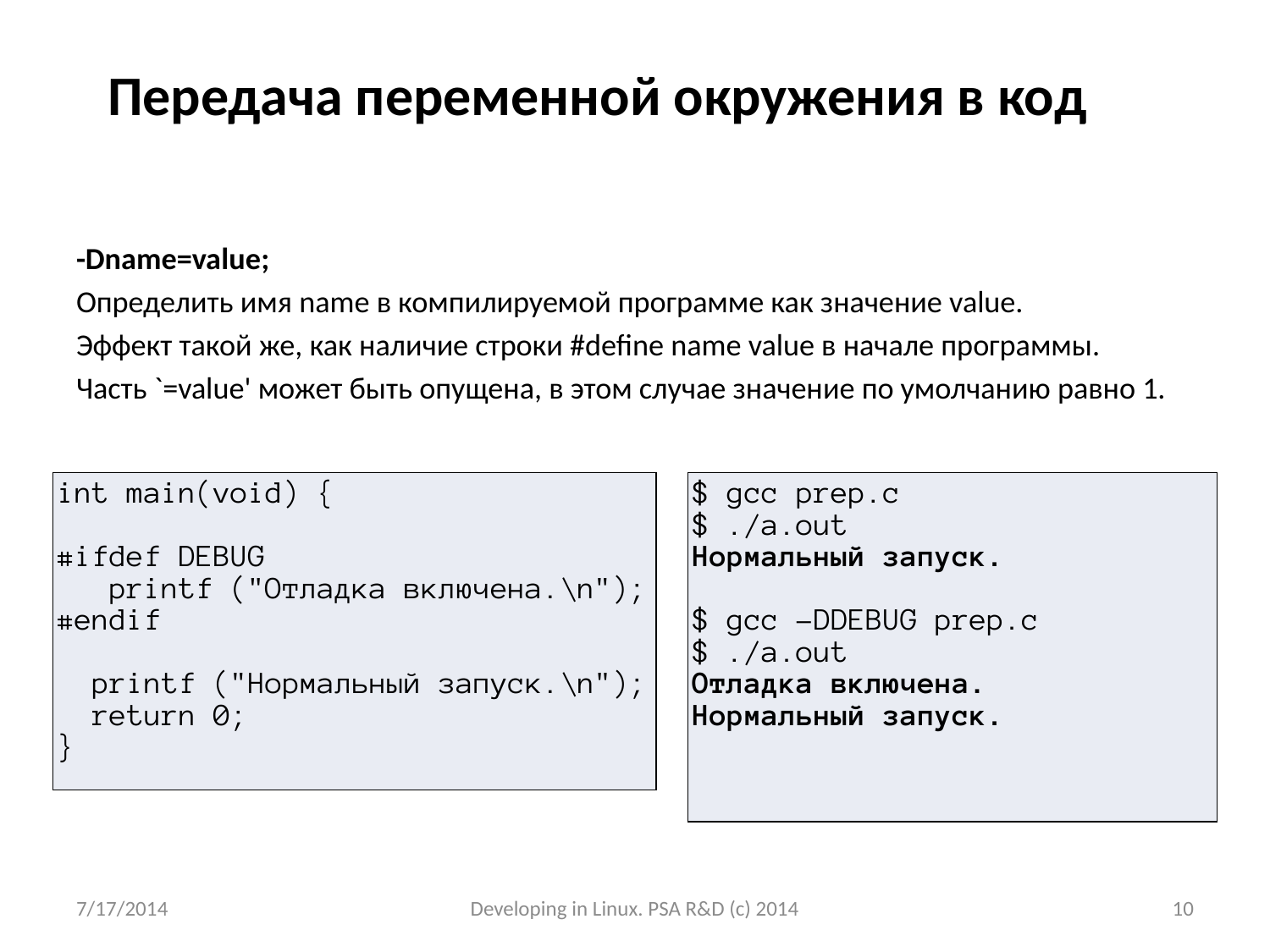

# Передача переменной окружения в код
-Dname=value;
Определить имя name в компилируемой программе как значение value.
Эффект такой же, как наличие строки #define name value в начале программы.
Часть `=value' может быть опущена, в этом случае значение по умолчанию равно 1.
| int main(void) { #ifdef DEBUG printf ("Отладка включена.\n"); #endif printf ("Нормальный запуск.\n"); return 0; } |
| --- |
| $ gcc prep.c $ ./a.out Нормальный запуск.   $ gcc -DDEBUG prep.c $ ./a.out Отладка включена. Нормальный запуск. |
| --- |
7/17/2014
Developing in Linux. PSA R&D (c) 2014
10